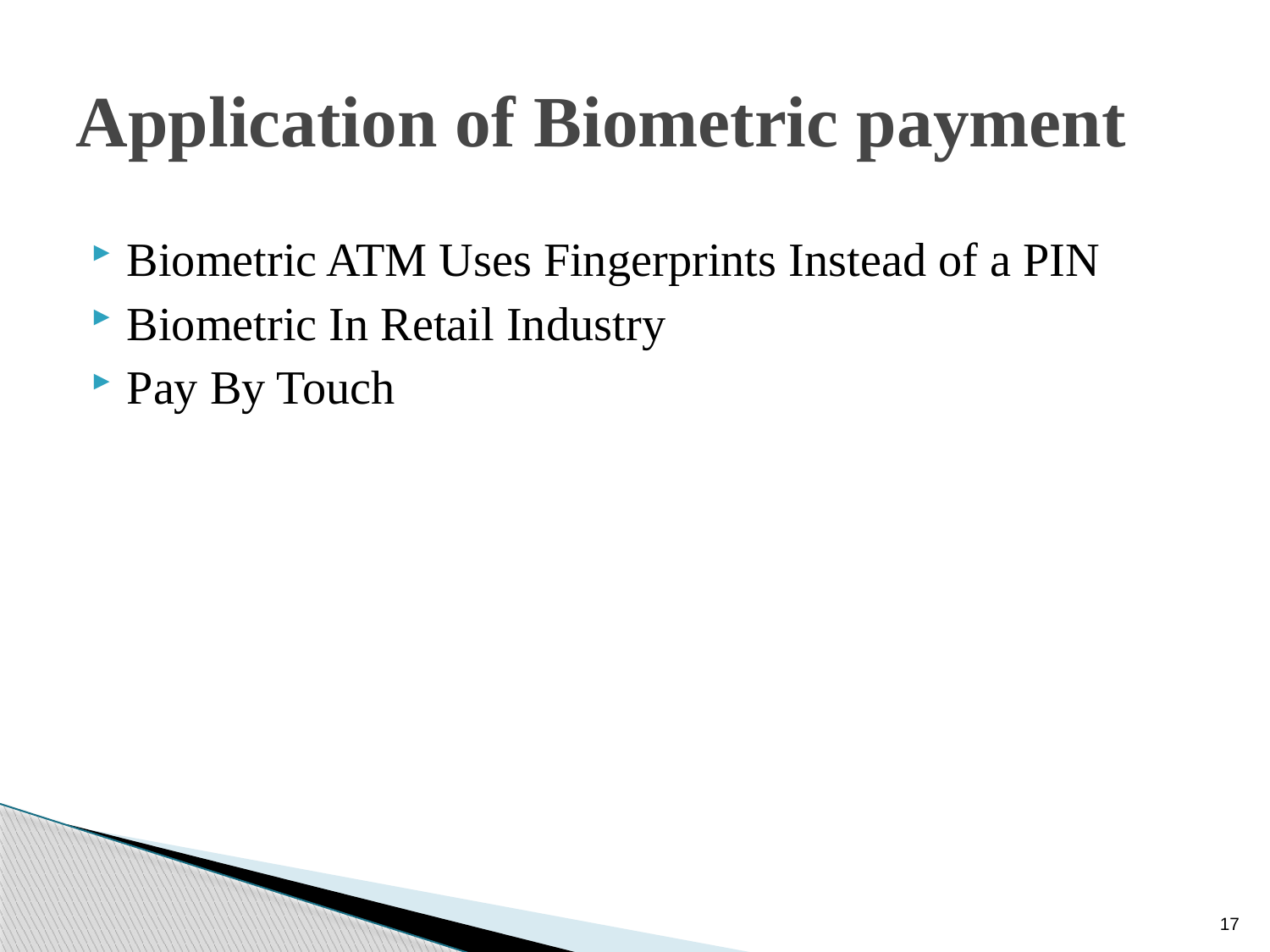

# Application of Biometric payment
Biometric ATM Uses Fingerprints Instead of a PIN
Biometric In Retail Industry
Pay By Touch

17